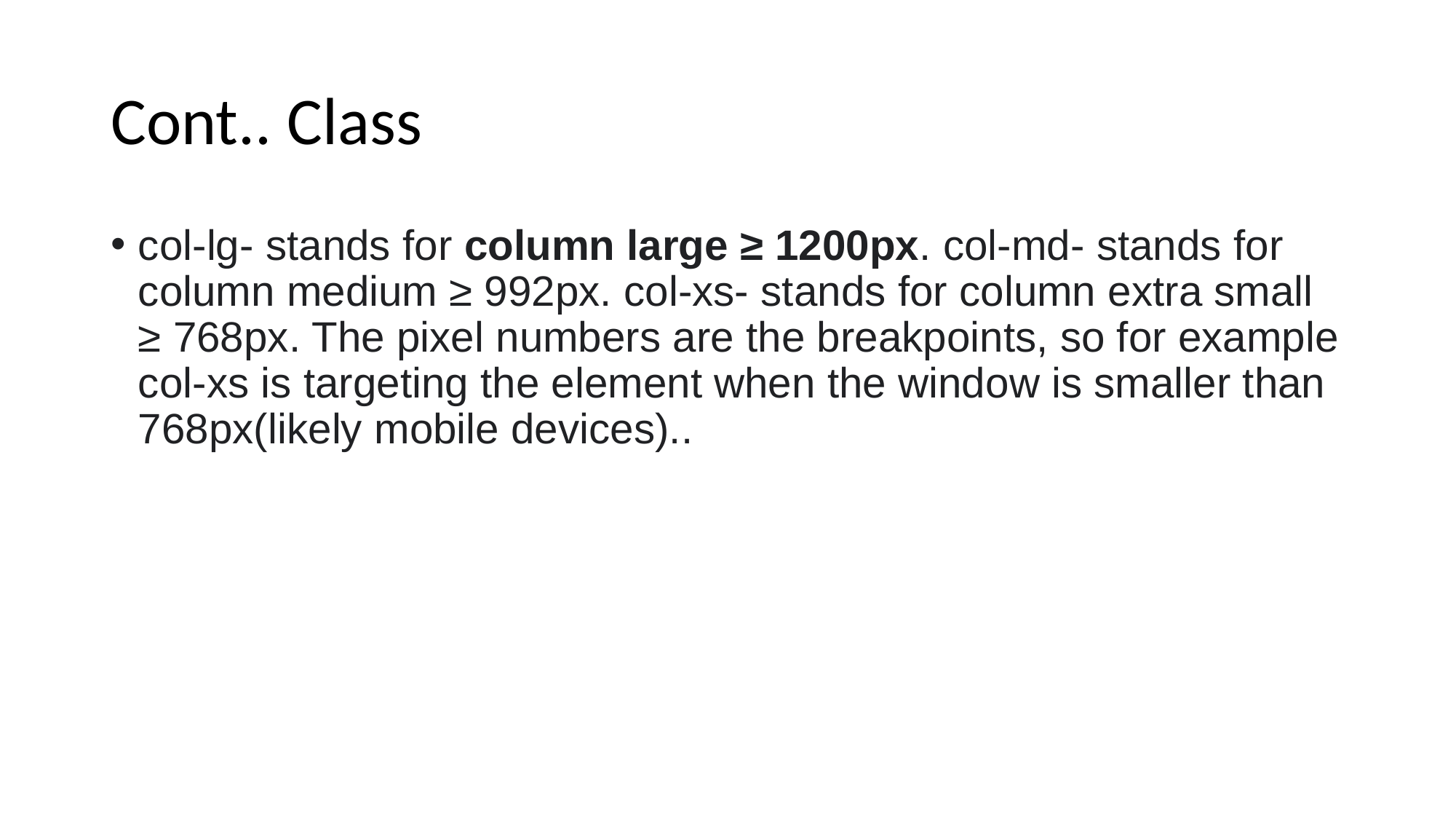

# Cont.. Class
col-lg- stands for column large ≥ 1200px. col-md- stands for column medium ≥ 992px. col-xs- stands for column extra small ≥ 768px. The pixel numbers are the breakpoints, so for example col-xs is targeting the element when the window is smaller than 768px(likely mobile devices)..